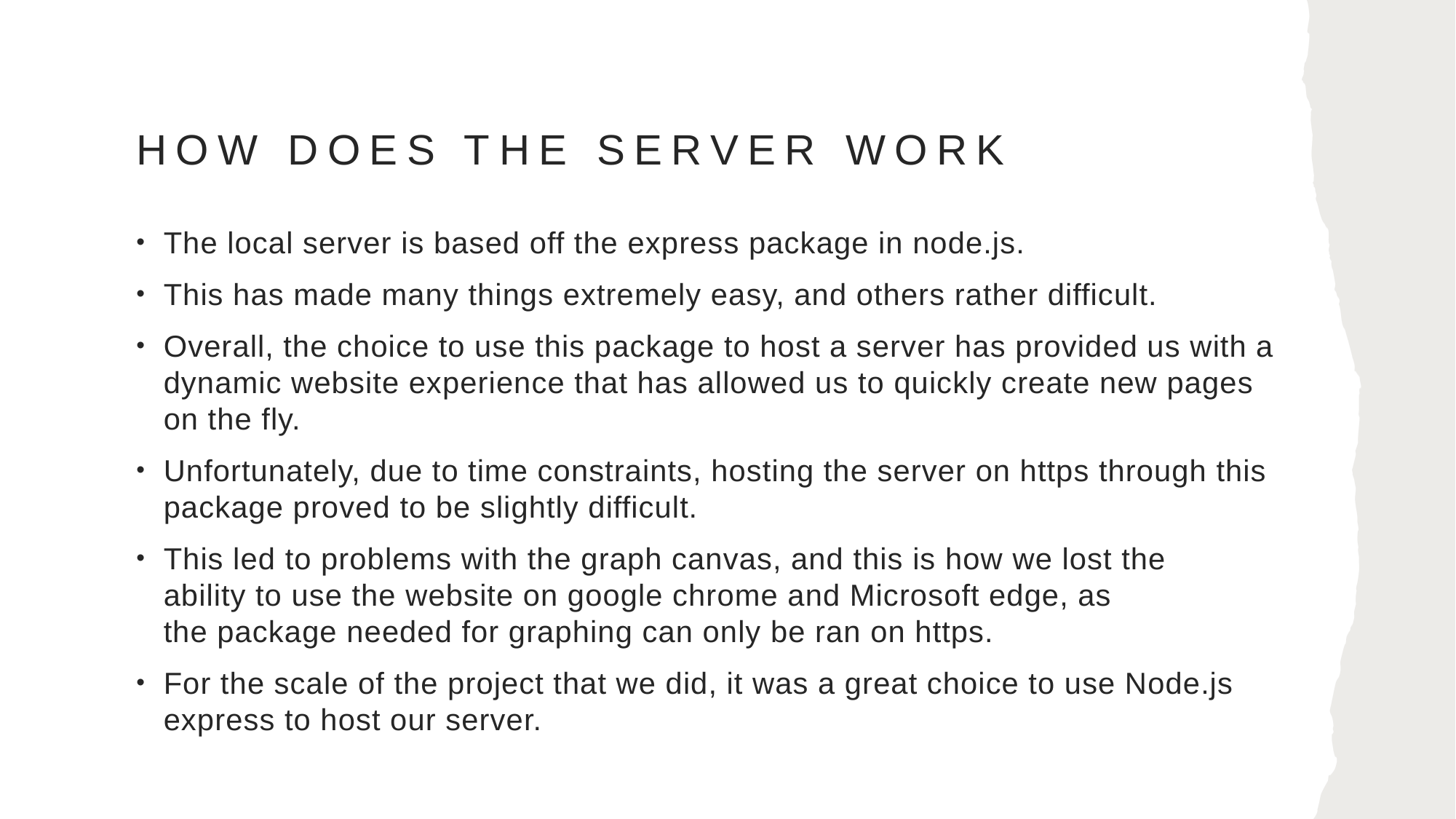

# How does the server work
The local server is based off the express package in node.js.
This has made many things extremely easy, and others rather difficult.
Overall, the choice to use this package to host a server has provided us with a dynamic website experience that has allowed us to quickly create new pages on the fly.
Unfortunately, due to time constraints, hosting the server on https through this package proved to be slightly difficult.
This led to problems with the graph canvas, and this is how we lost the ability to use the website on google chrome and Microsoft edge, as the package needed for graphing can only be ran on https.
For the scale of the project that we did, it was a great choice to use Node.js express to host our server.